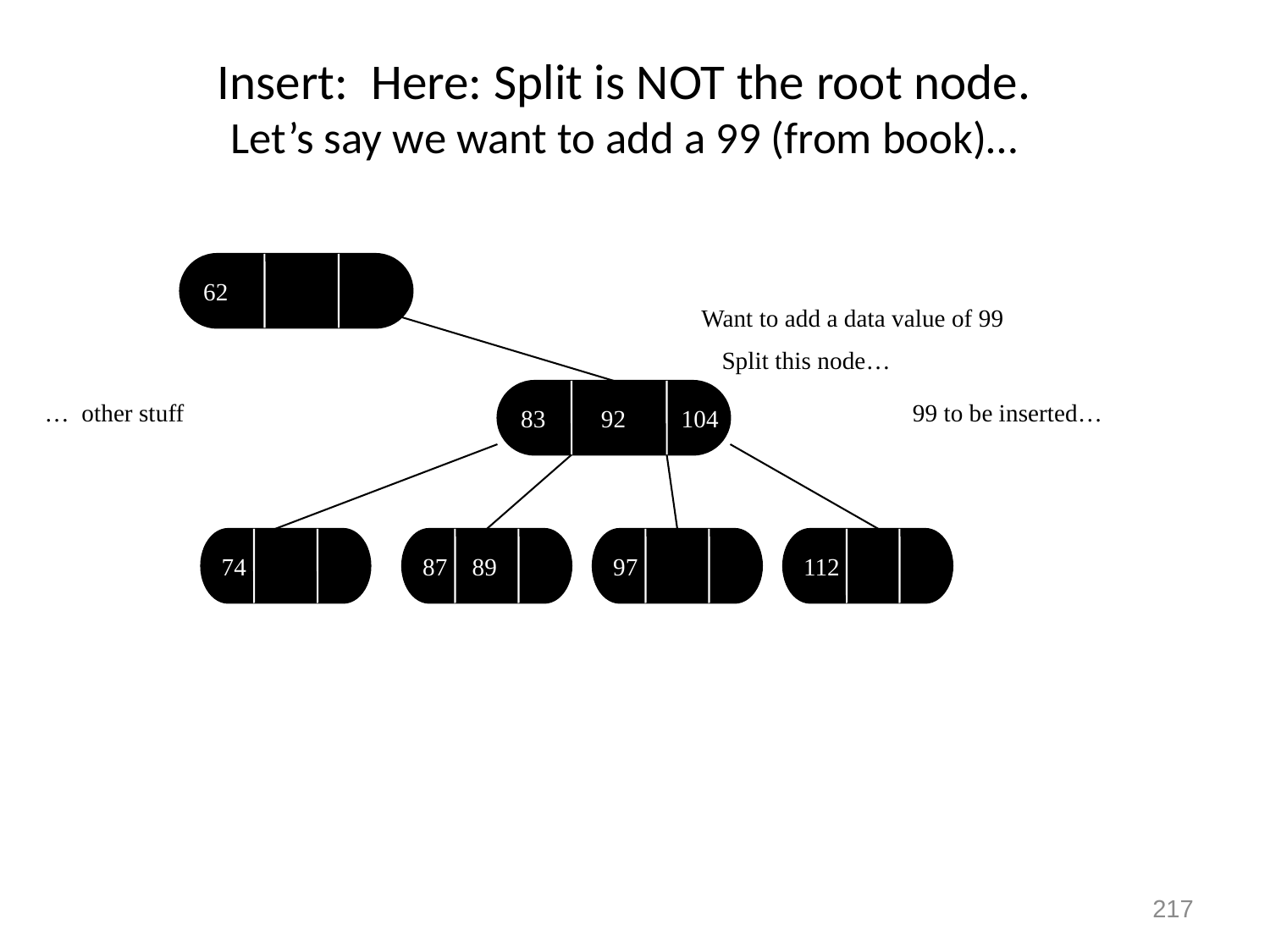

# Insert:  Here: Split is NOT the root node. Let’s say we want to add a 99 (from book)…
62

Want to add a data value of 99

Split this node…
83         92         104

99 to be inserted…
…  other stuff

74

87    89

97

112

217